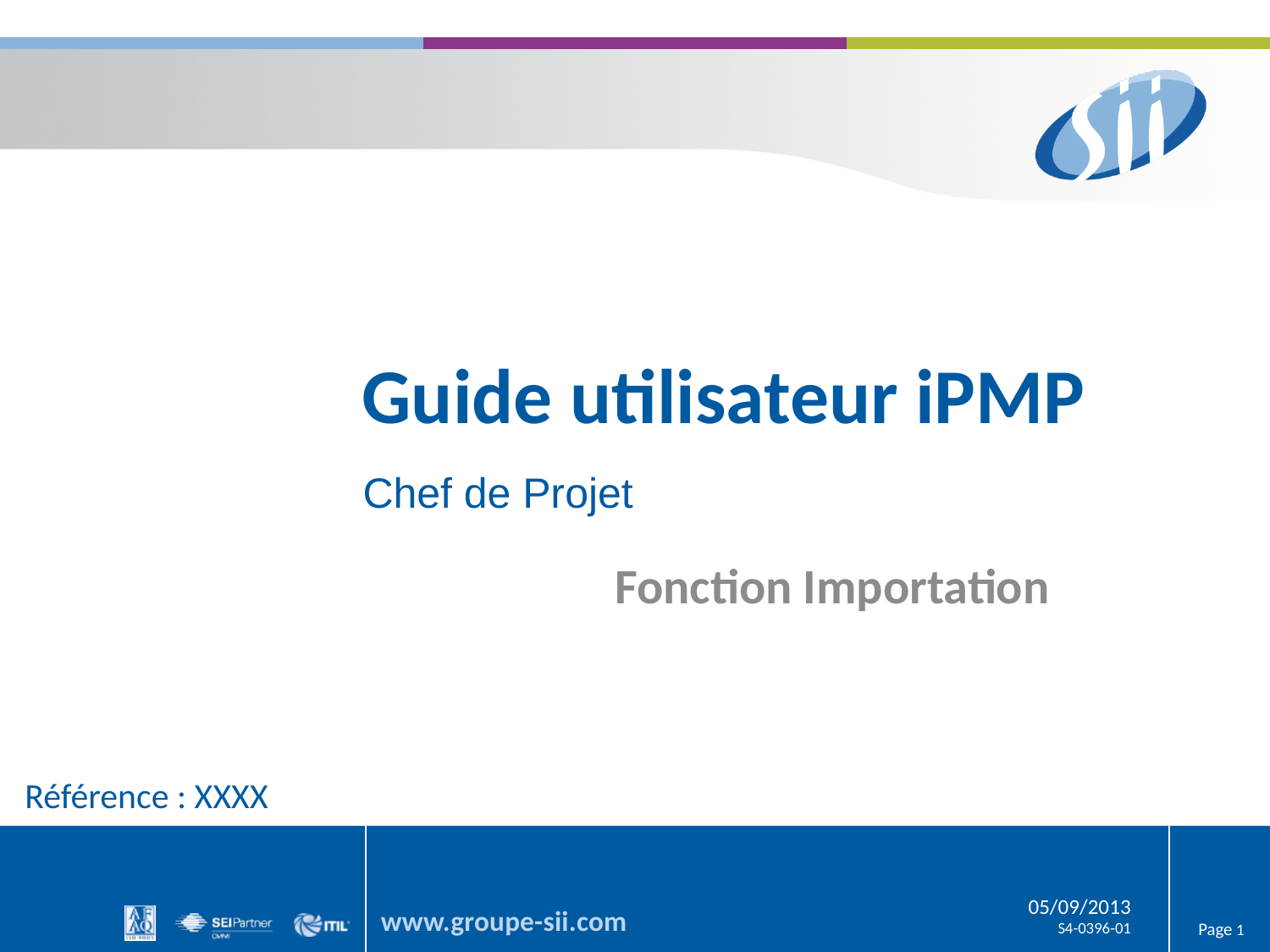

# Guide utilisateur iPMP
Chef de Projet
Fonction Importation
Référence : XXXX